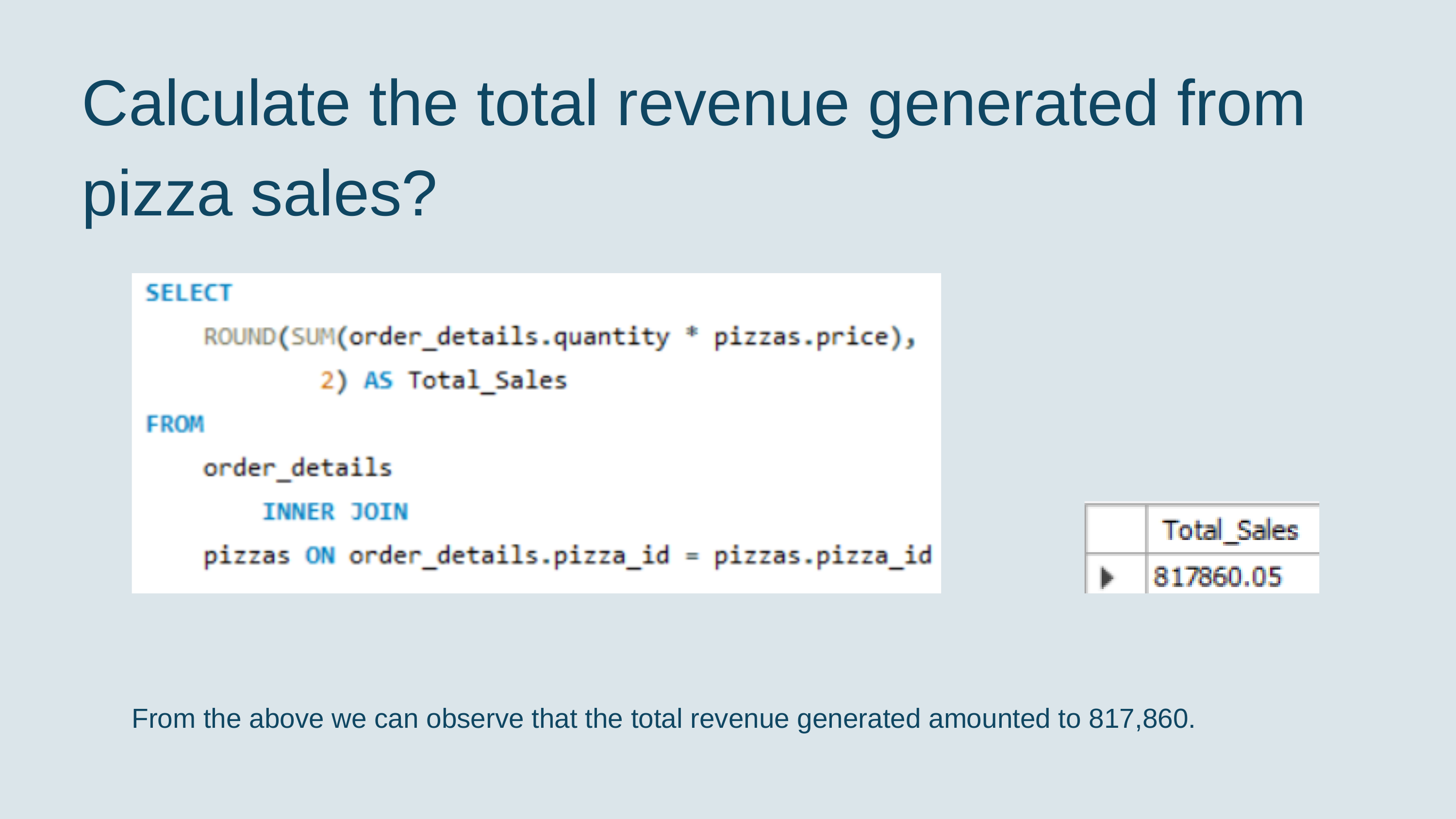

Calculate the total revenue generated from pizza sales?

From the above we can observe that the total revenue generated amounted to 817,860.